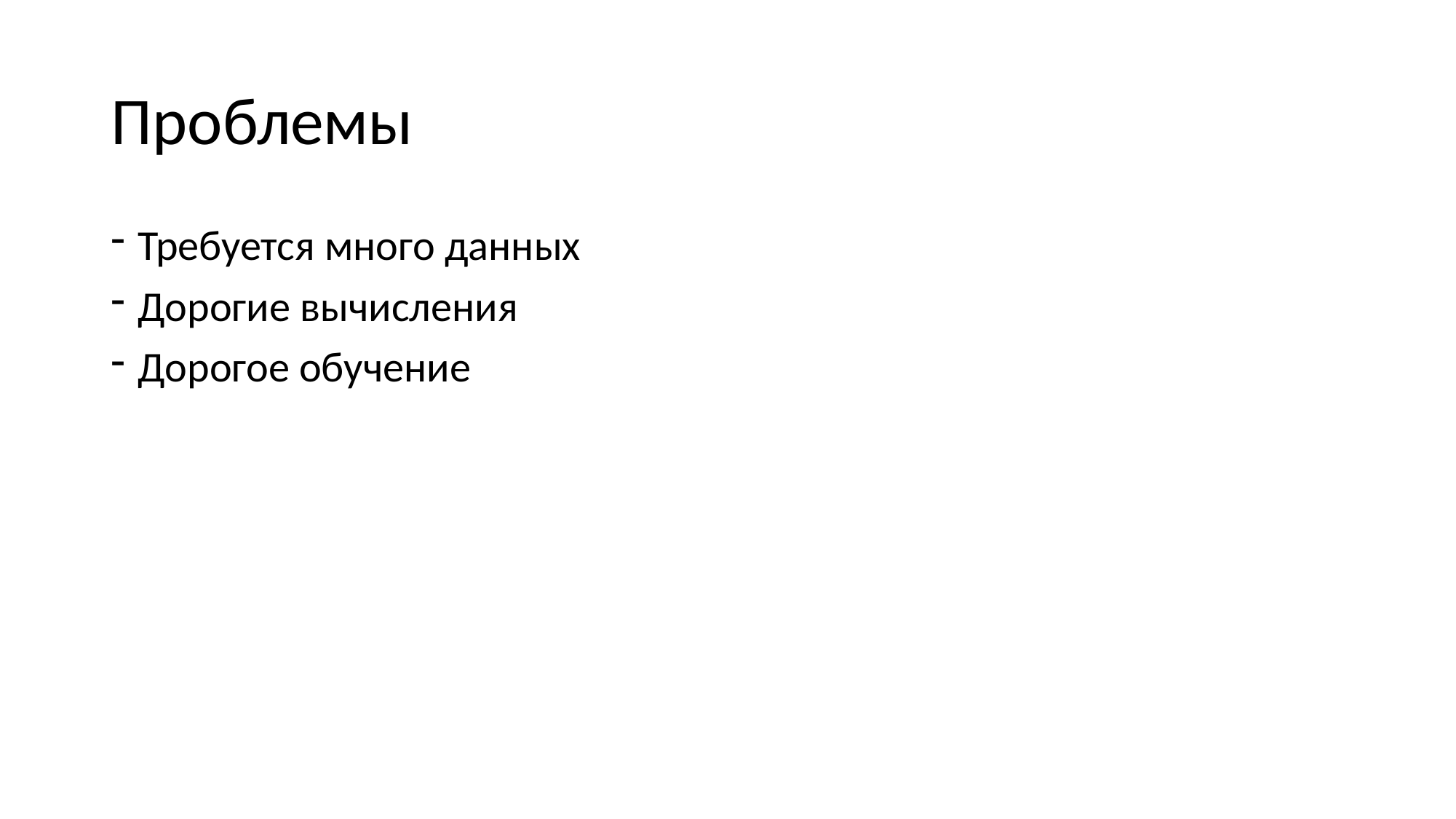

# Проблемы
Требуется много данных
Дорогие вычисления
Дорогое обучение